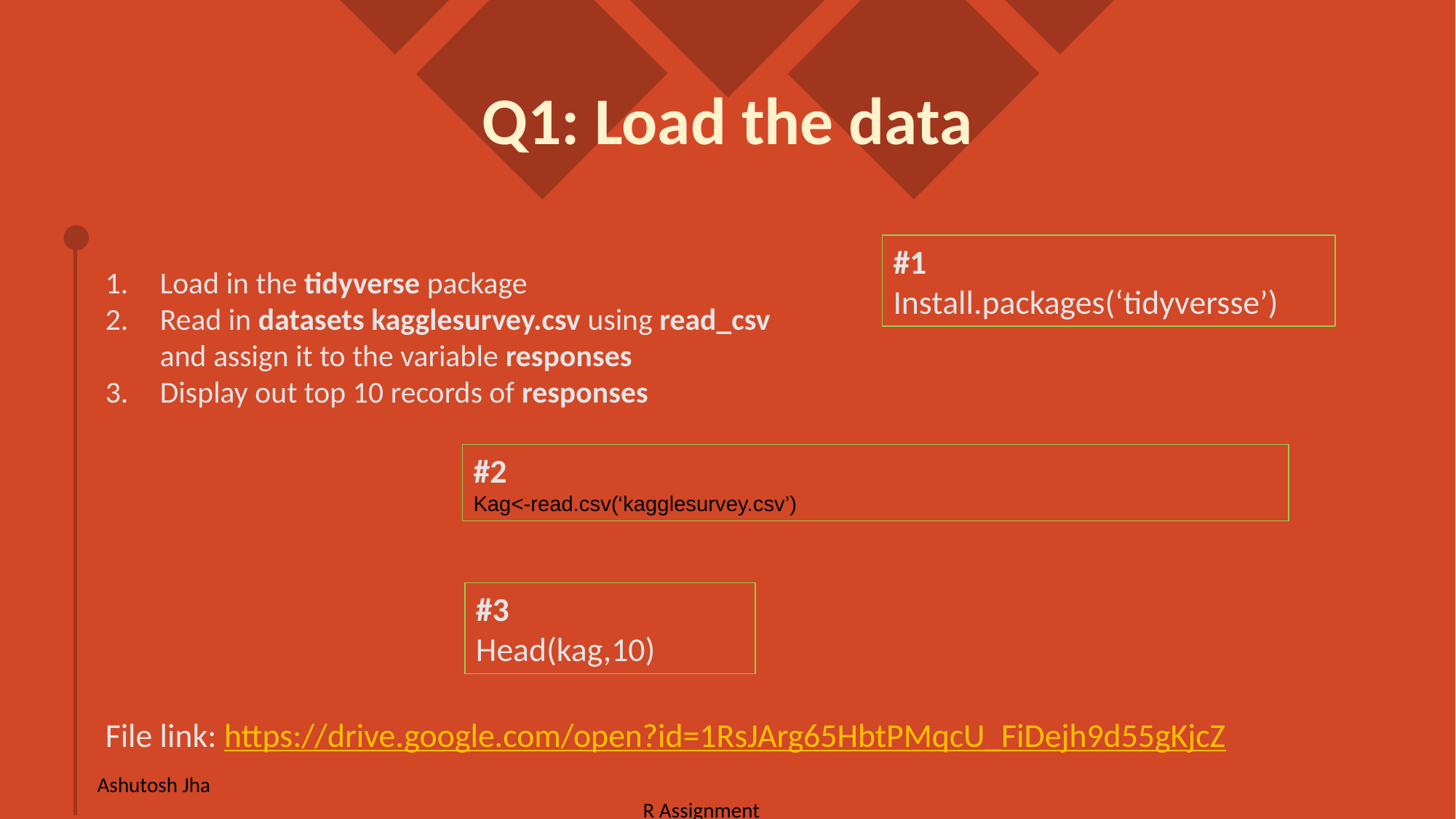

# Q1: Load the data
#1
Install.packages(‘tidyversse’)
Load in the tidyverse package
Read in datasets kagglesurvey.csv using read_csv and assign it to the variable responses
Display out top 10 records of responses
#2
Kag<-read.csv(‘kagglesurvey.csv’)
#3
Head(kag,10)
File link: https://drive.google.com/open?id=1RsJArg65HbtPMqcU_FiDejh9d55gKjcZ
Ashutosh Jha                                                                   													R Assignment